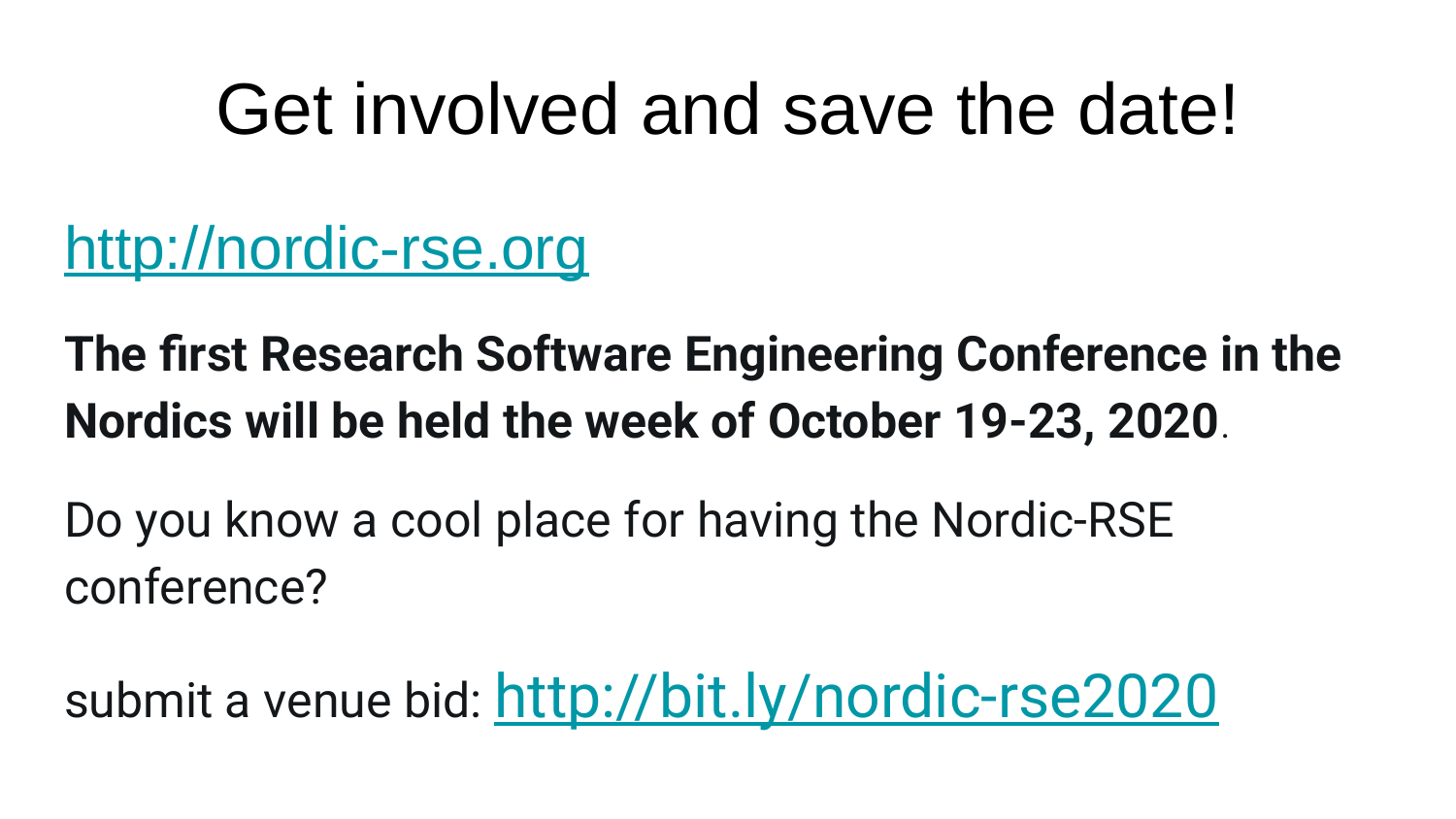

# Get involved and save the date!
http://nordic-rse.org
The first Research Software Engineering Conference in the Nordics will be held the week of October 19-23, 2020.
Do you know a cool place for having the Nordic-RSE conference?
submit a venue bid: http://bit.ly/nordic-rse2020